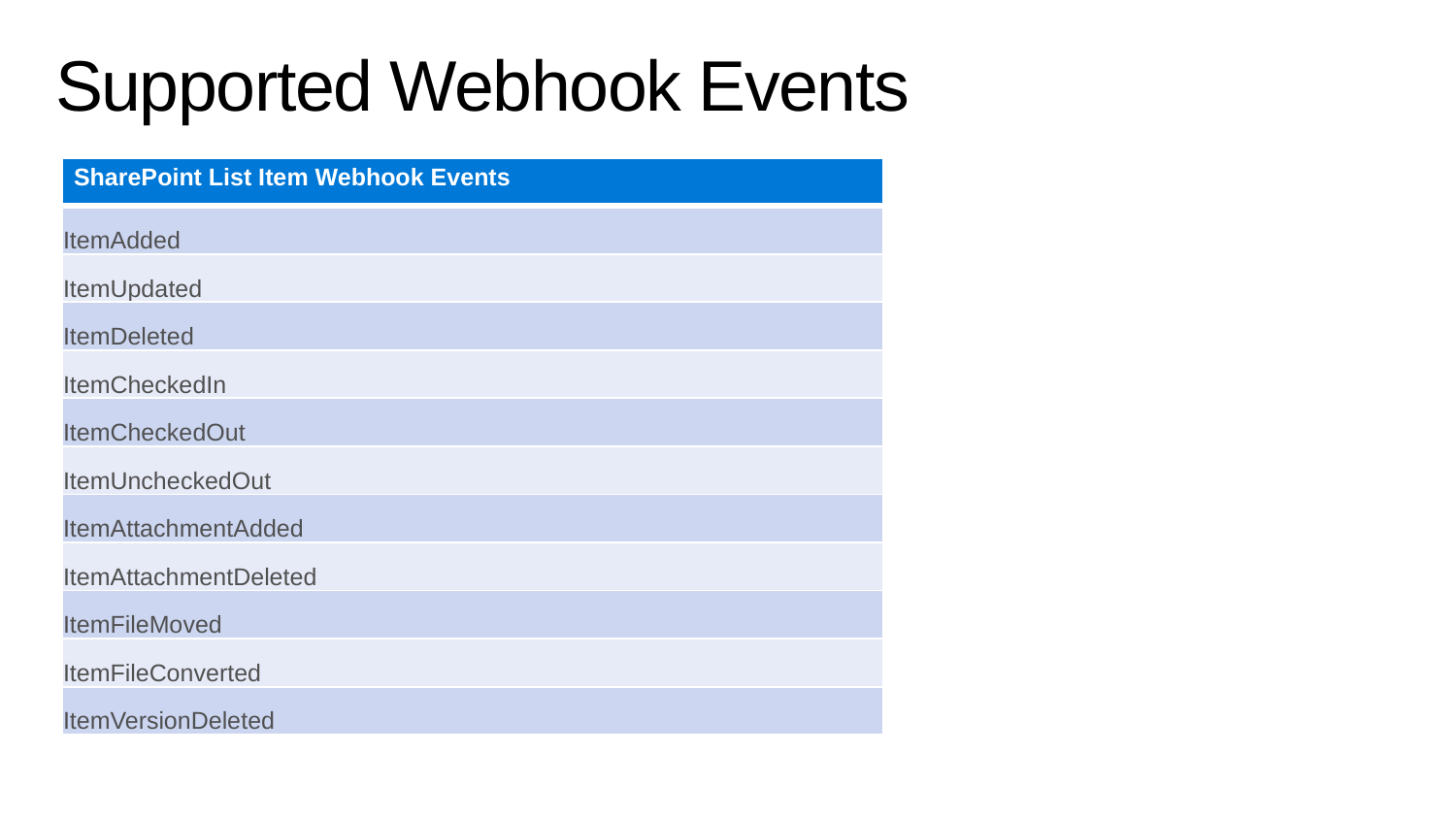

# Supported Webhook Events
| SharePoint List Item Webhook Events |
| --- |
| ItemAdded |
| ItemUpdated |
| ItemDeleted |
| ItemCheckedIn |
| ItemCheckedOut |
| ItemUncheckedOut |
| ItemAttachmentAdded |
| ItemAttachmentDeleted |
| ItemFileMoved |
| ItemFileConverted |
| ItemVersionDeleted |